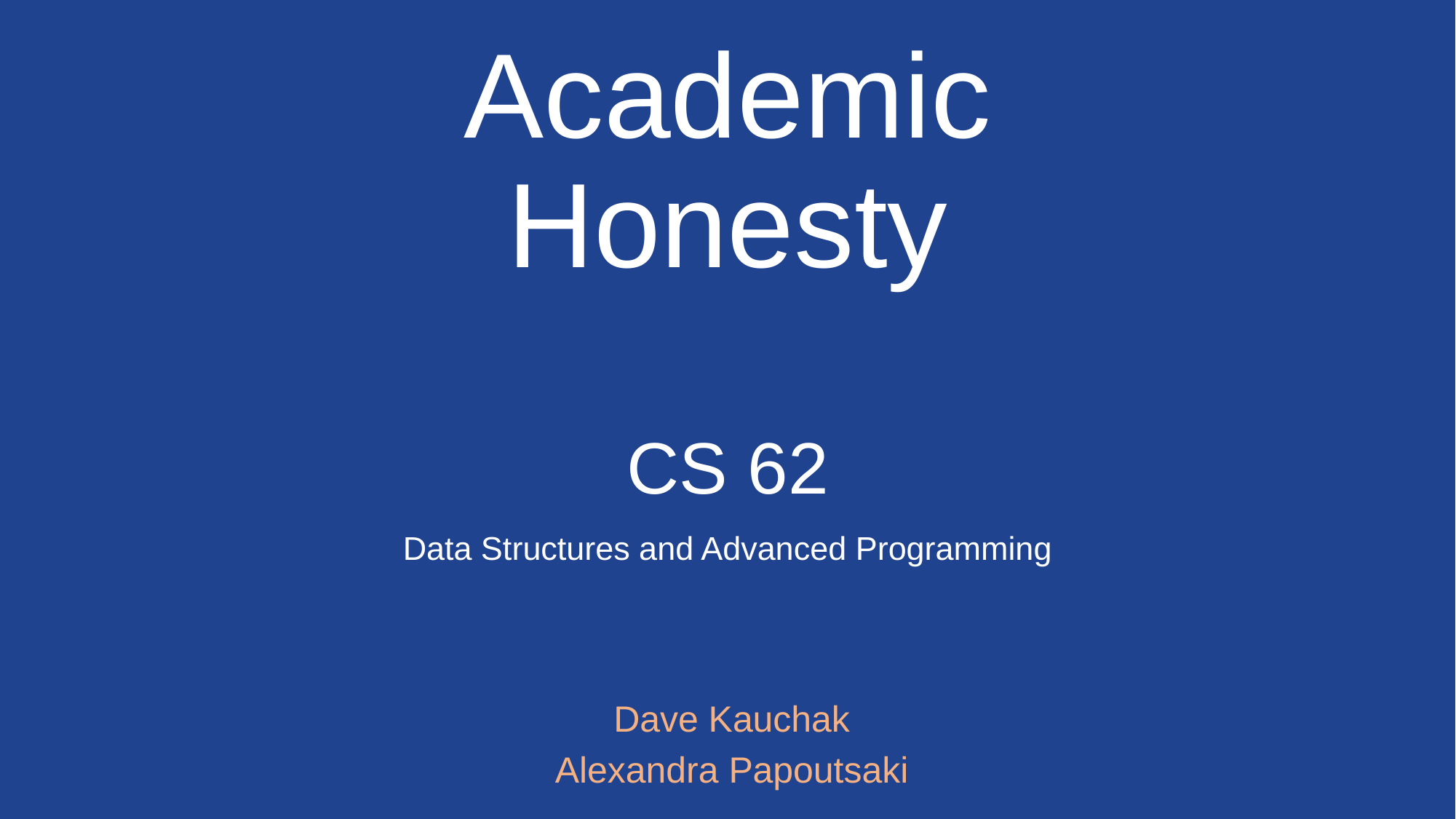

Academic Honesty

# CS 62
Data Structures and Advanced Programming
Dave Kauchak
Alexandra Papoutsaki